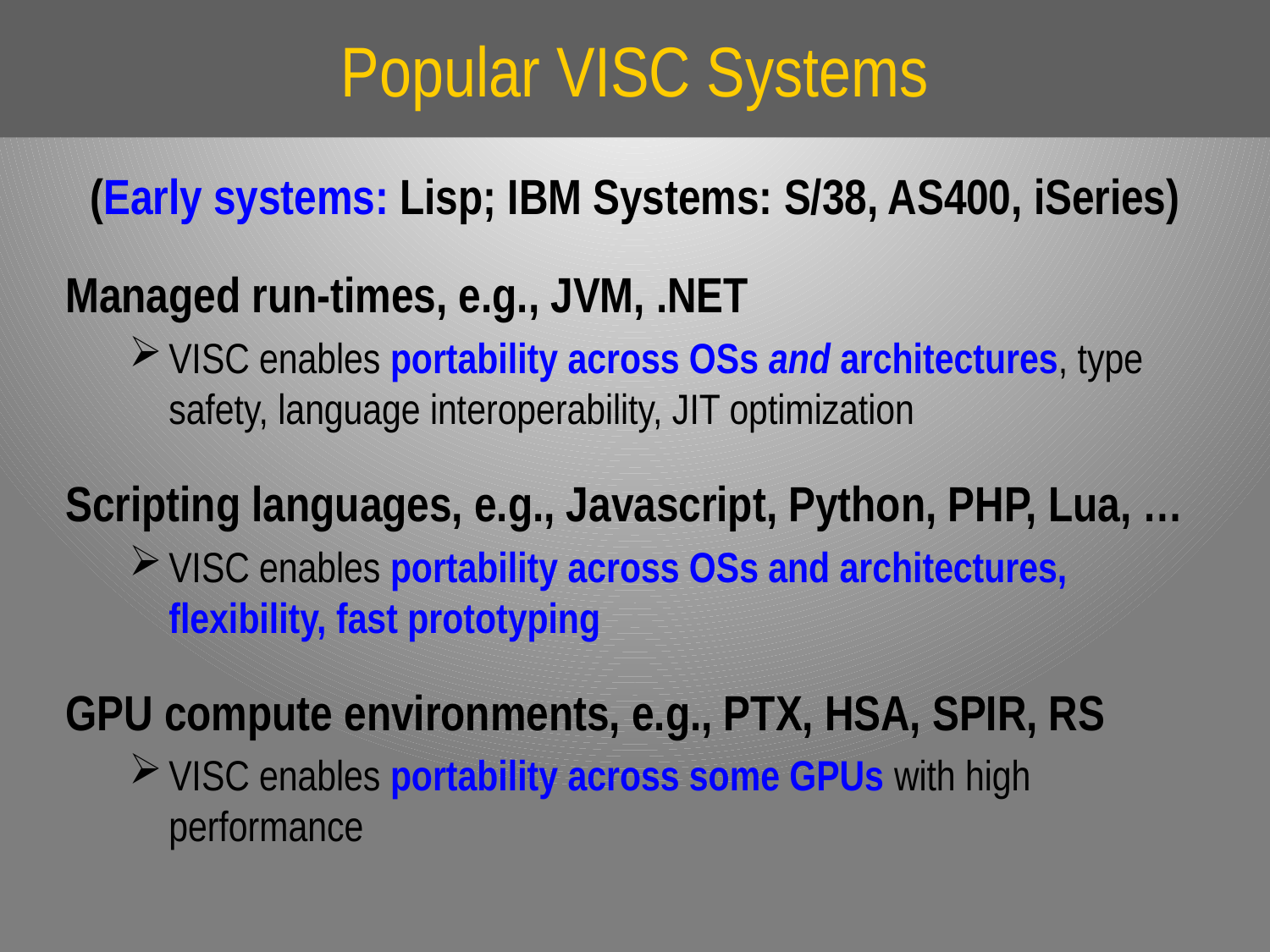

# Popular VISC Systems
(Early systems: Lisp; IBM Systems: S/38, AS400, iSeries)
Managed run-times, e.g., JVM, .NET
VISC enables portability across OSs and architectures, type safety, language interoperability, JIT optimization
Scripting languages, e.g., Javascript, Python, PHP, Lua, …
VISC enables portability across OSs and architectures, flexibility, fast prototyping
GPU compute environments, e.g., PTX, HSA, SPIR, RS
VISC enables portability across some GPUs with high performance